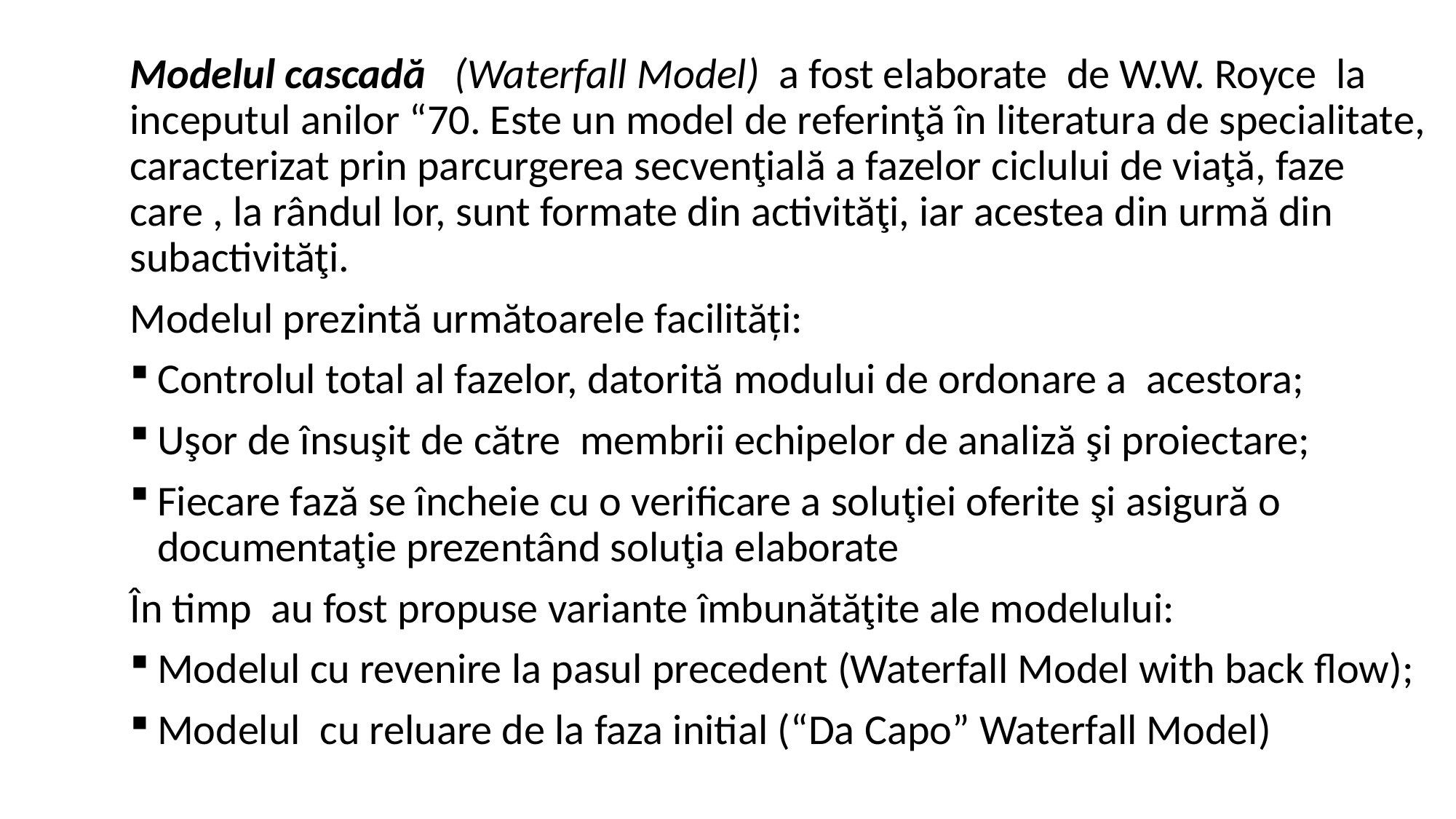

Modelul cascadă   (Waterfall Model)  a fost elaborate  de W.W. Royce  la inceputul anilor “70. Este un model de referinţă în literatura de specialitate, caracterizat prin parcurgerea secvenţială a fazelor ciclului de viaţă, faze care , la rândul lor, sunt formate din activităţi, iar acestea din urmă din subactivităţi.
Modelul prezintă următoarele facilități:
Controlul total al fazelor, datorită modului de ordonare a  acestora;
Uşor de însuşit de către  membrii echipelor de analiză şi proiectare;
Fiecare fază se încheie cu o verificare a soluţiei oferite şi asigură o documentaţie prezentând soluţia elaborate
În timp  au fost propuse variante îmbunătăţite ale modelului:
Modelul cu revenire la pasul precedent (Waterfall Model with back flow);
Modelul  cu reluare de la faza initial (“Da Capo” Waterfall Model)